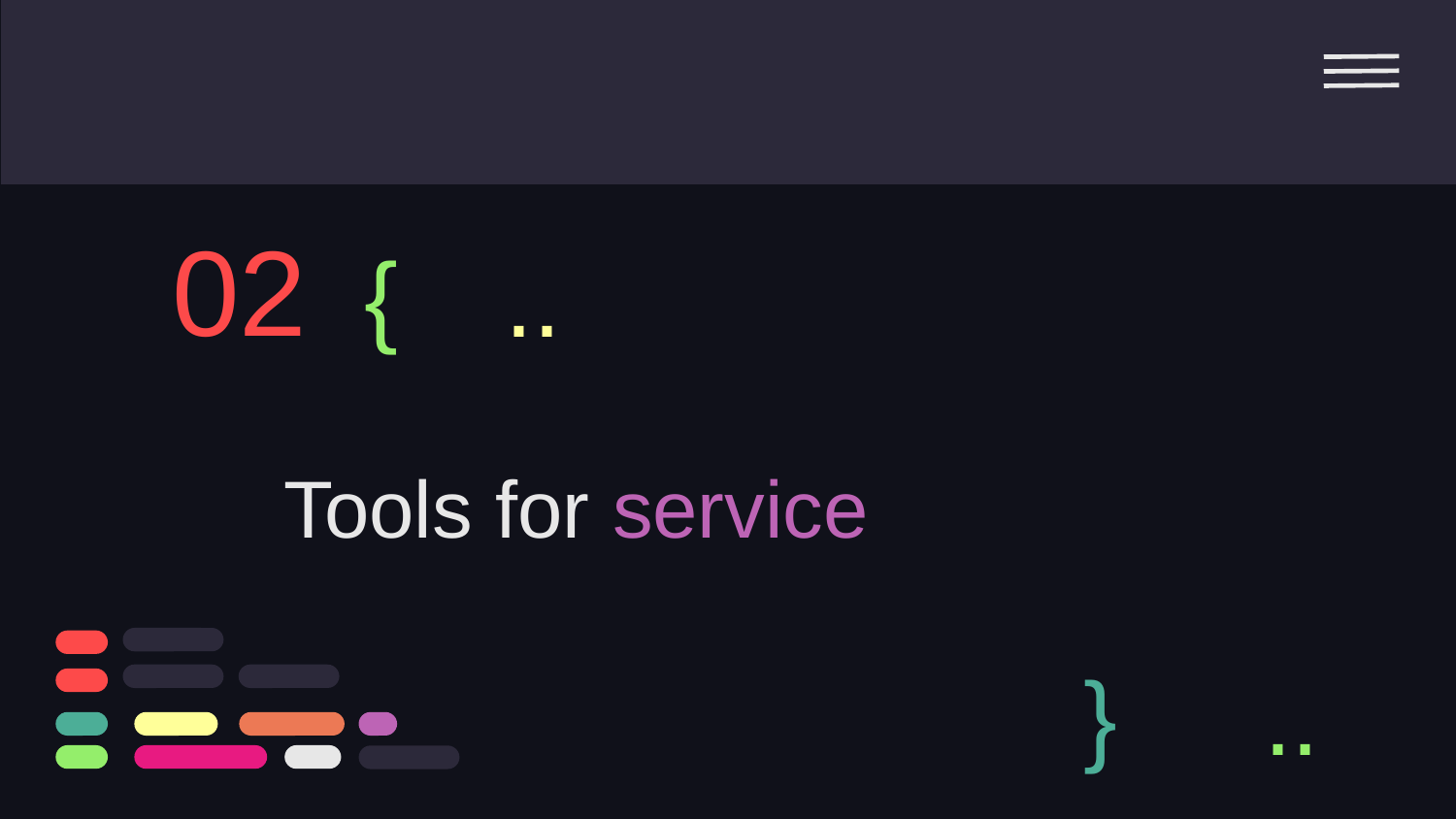

02
{
..
# Tools for service

}
..